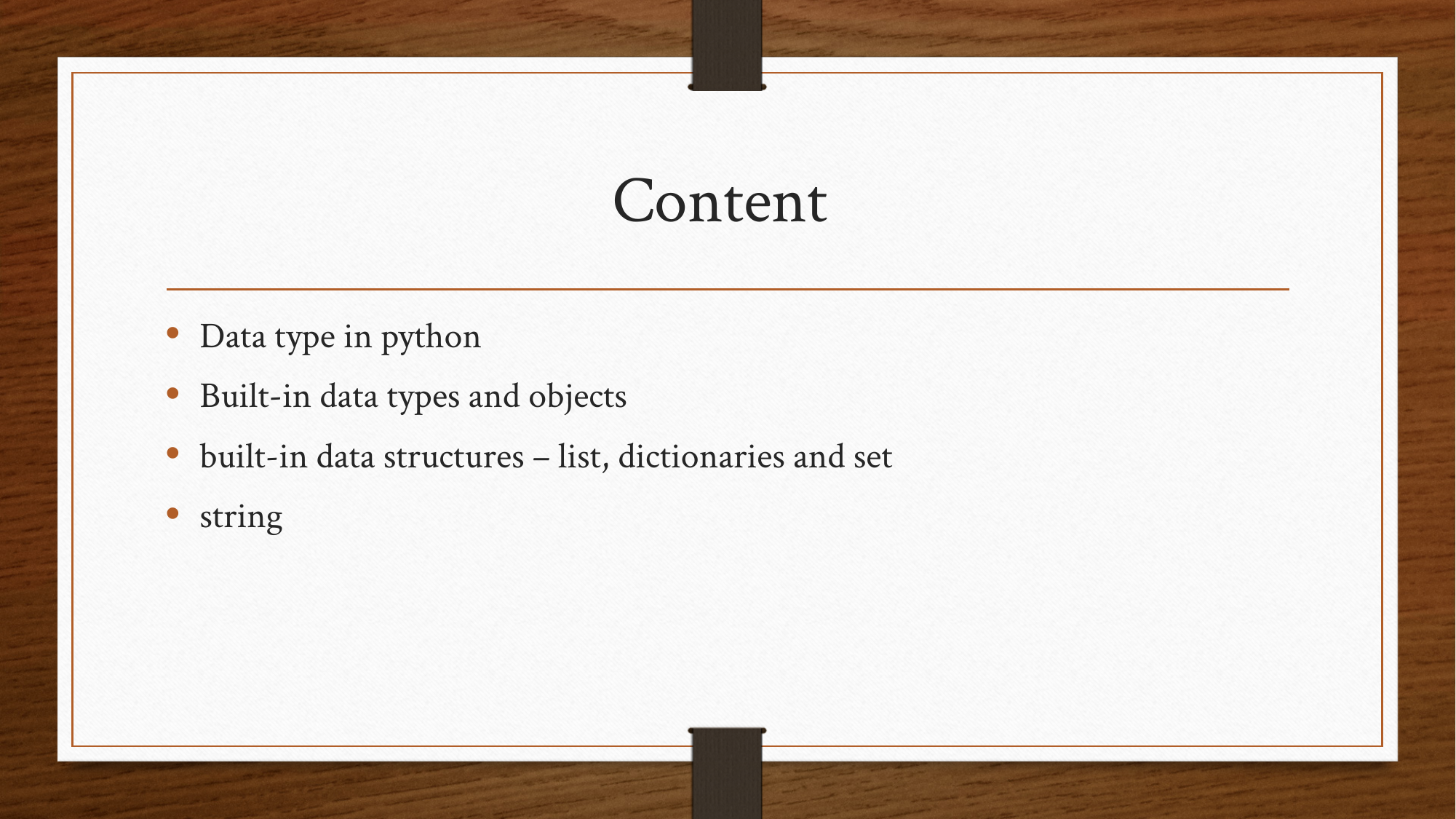

# Content
Data type in python
Built-in data types and objects
built-in data structures – list, dictionaries and set
string